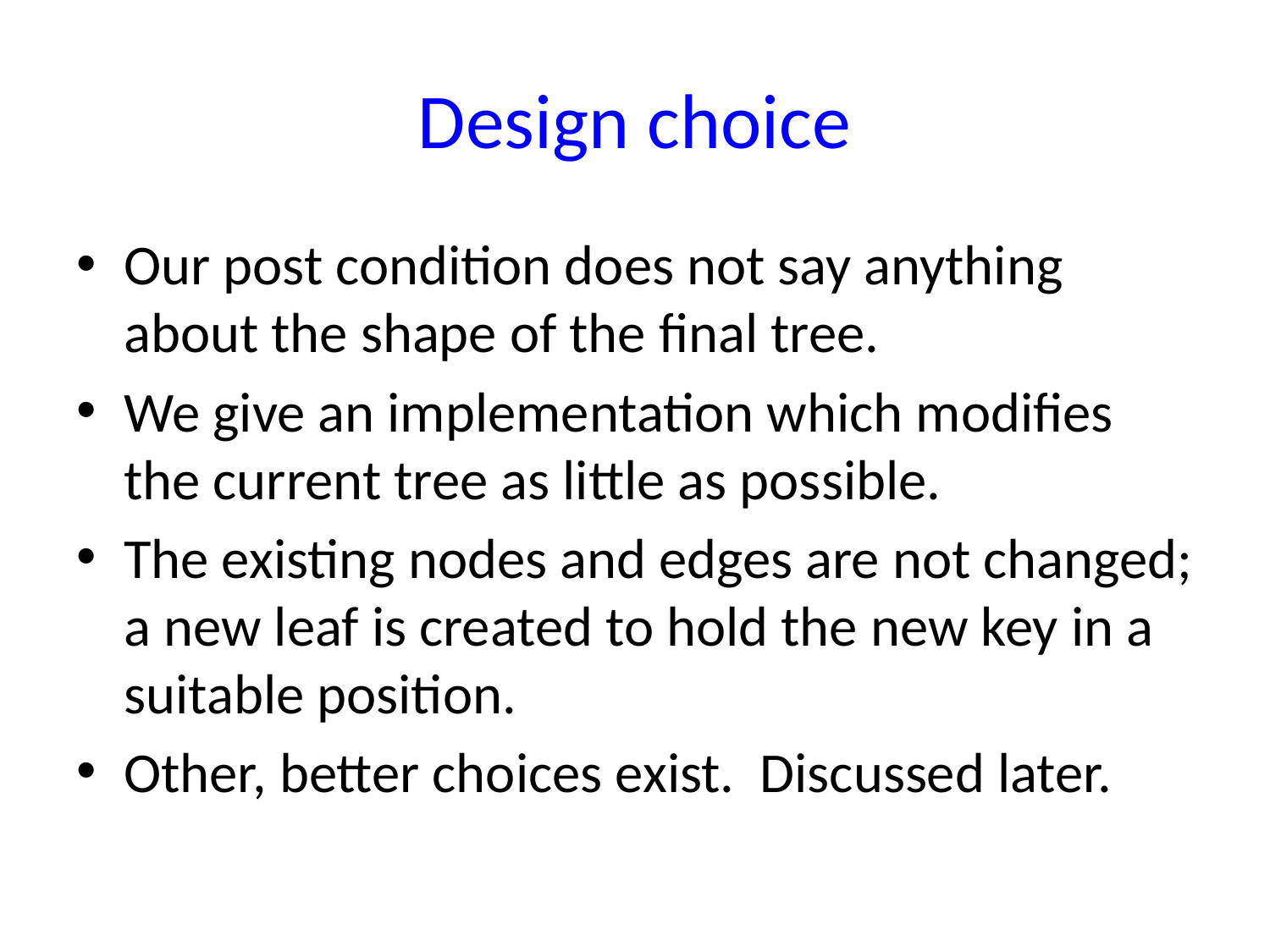

# Design choice
Our post condition does not say anything about the shape of the final tree.
We give an implementation which modifies the current tree as little as possible.
The existing nodes and edges are not changed; a new leaf is created to hold the new key in a suitable position.
Other, better choices exist.  Discussed later.